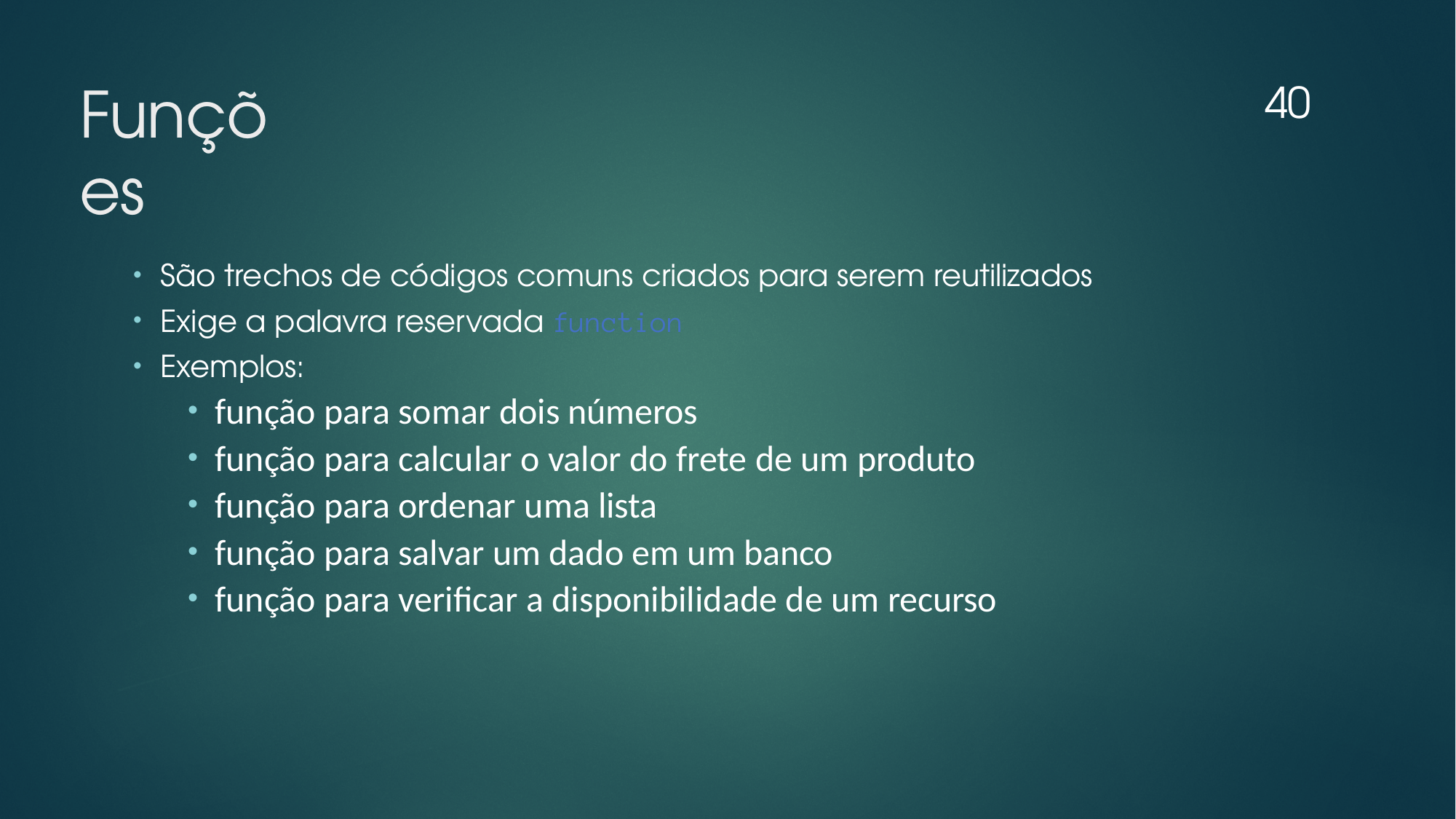

40
# Funções
São trechos de códigos comuns criados para serem reutilizados
Exige a palavra reservada function
Exemplos:
função para somar dois números
função para calcular o valor do frete de um produto
função para ordenar uma lista
função para salvar um dado em um banco
função para verificar a disponibilidade de um recurso